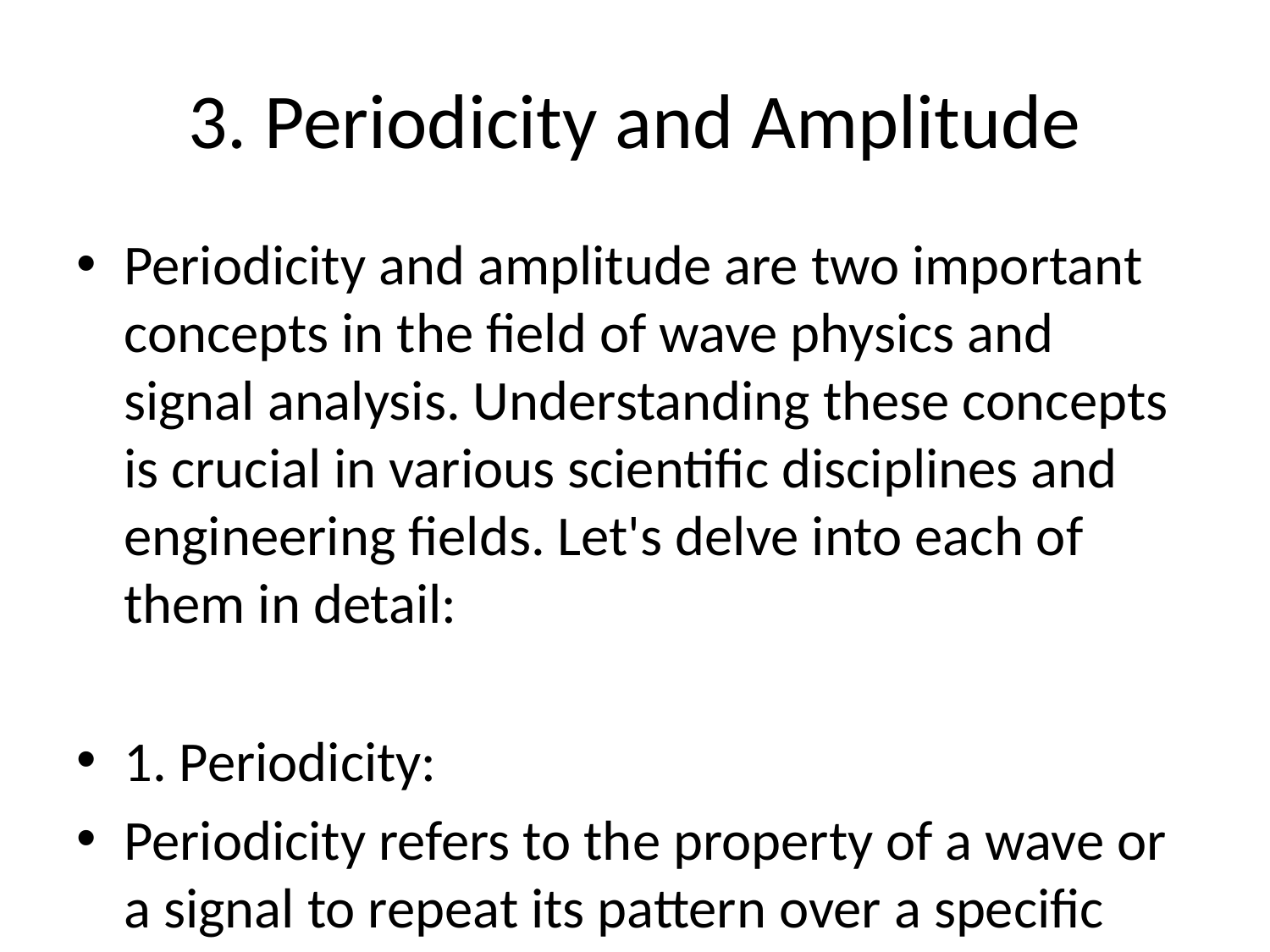

# 3. Periodicity and Amplitude
Periodicity and amplitude are two important concepts in the field of wave physics and signal analysis. Understanding these concepts is crucial in various scientific disciplines and engineering fields. Let's delve into each of them in detail:

1. Periodicity:
Periodicity refers to the property of a wave or a signal to repeat its pattern over a specific interval of time or space. In simple terms, it is the characteristic of a wave where the pattern of the wave repeats itself at regular intervals. The length of this interval is known as the period of the wave.

Key points about periodicity:

- Period: Period is the time or distance it takes for the wave to complete one full cycle of its pattern. It is denoted by the symbol 'T' in the case of time and 'λ' (lambda) in the case of space.

- Frequency: The frequency of a periodic wave is the number of cycles completed in one unit of time. It is the inverse of the period and is measured in hertz (Hz).

- Periodic functions: Waves that exhibit periodic behavior are often described using periodic functions such as sine and cosine functions. These functions have a repetitive nature that helps in modeling and analyzing periodic phenomena.

- Periodic signals: In signal processing, periodic signals are those signals that repeat their pattern over time. These signals are characterized by their periodicity, which is essential for various applications in communication, control systems, and other engineering fields.

2. Amplitude:
Amplitude refers to the maximum magnitude of a wave or signal from its equilibrium position. In simpler terms, it represents the strength or intensity of the wave. The amplitude can be positive or negative, depending on whether the wave oscillates above or below the equilibrium position.

Key points about amplitude:

- Peak amplitude: Peak amplitude is the maximum magnitude reached by a wave. It is a crucial parameter for determining the strength or power of the wave.

- Units: The unit of amplitude depends on the type of wave or signal being considered. For example, in the case of sound waves, the amplitude is often measured in decibels (dB), while in electromagnetic waves, it can be measured in volts (V) or watts (W).

- Relationship with energy: In physics, the amplitude of a wave is directly related to its energy content. Higher amplitudes correspond to higher energy levels in the wave.

- Impact on perception: In various fields such as acoustics and optics, the amplitude of waves plays a significant role in determining the perception of sound loudness or light intensity by human observers.

In summary, periodicity and amplitude are fundamental concepts in the study of waves and signals. Periodicity describes the repetitive nature of waves, while amplitude represents their strength or intensity. These concepts are essential for understanding and analyzing various natural phenomena, engineering systems, and communication technologies.